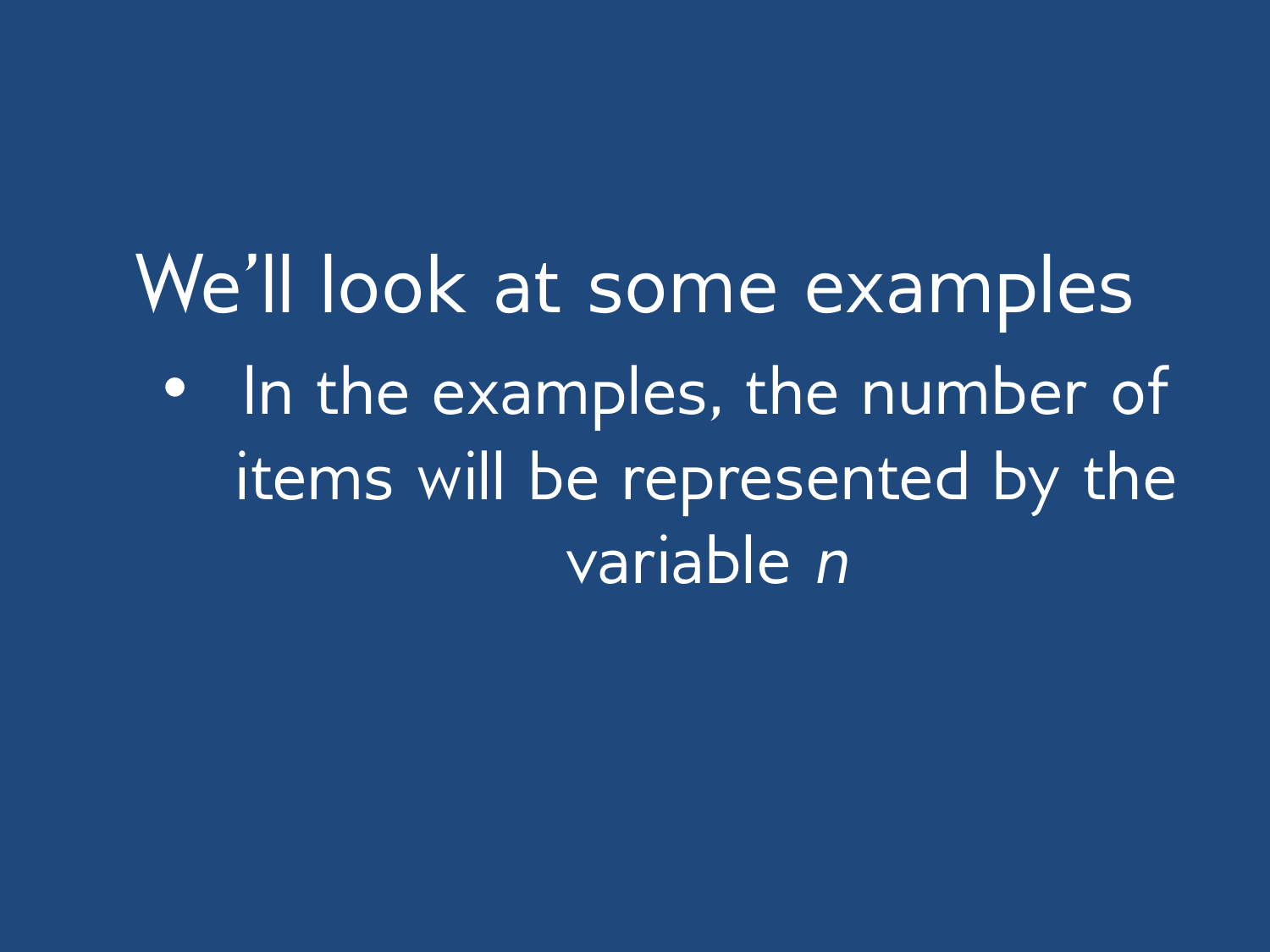

#
We’ll look at some examples
In the examples, the number of items will be represented by the variable n